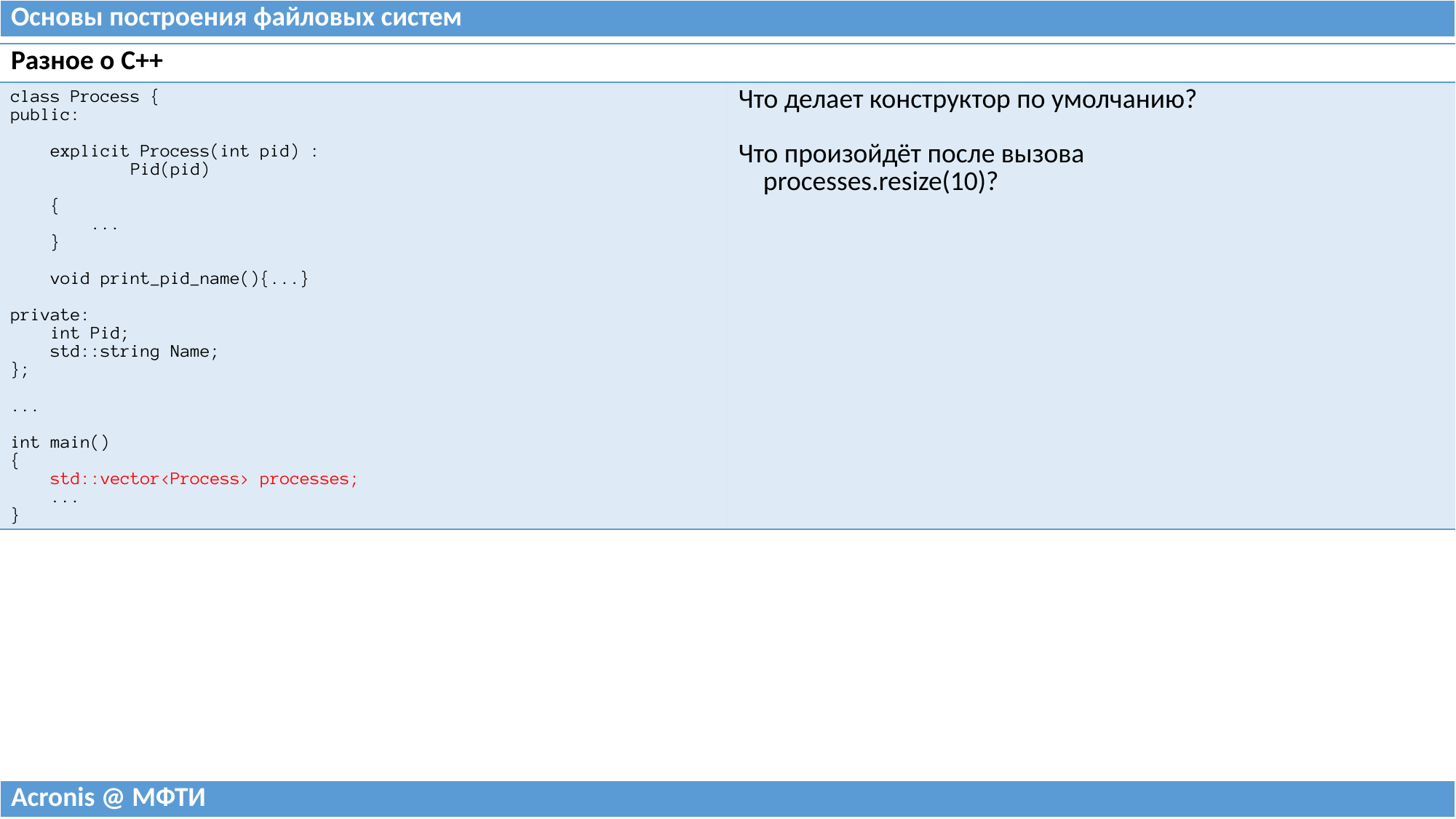

| Основы построения файловых систем |
| --- |
| Разное о C++ |  |
| --- | --- |
| class Process { public: explicit Process(int pid) : Pid(pid) { ... } void print\_pid\_name(){...} private: int Pid; std::string Name; }; ... int main() { std::vector<Process> processes; ... } | Что делает конструктор по умолчанию? Что произойдёт после вызова processes.resize(10)? |
| Acronis @ МФТИ |
| --- |